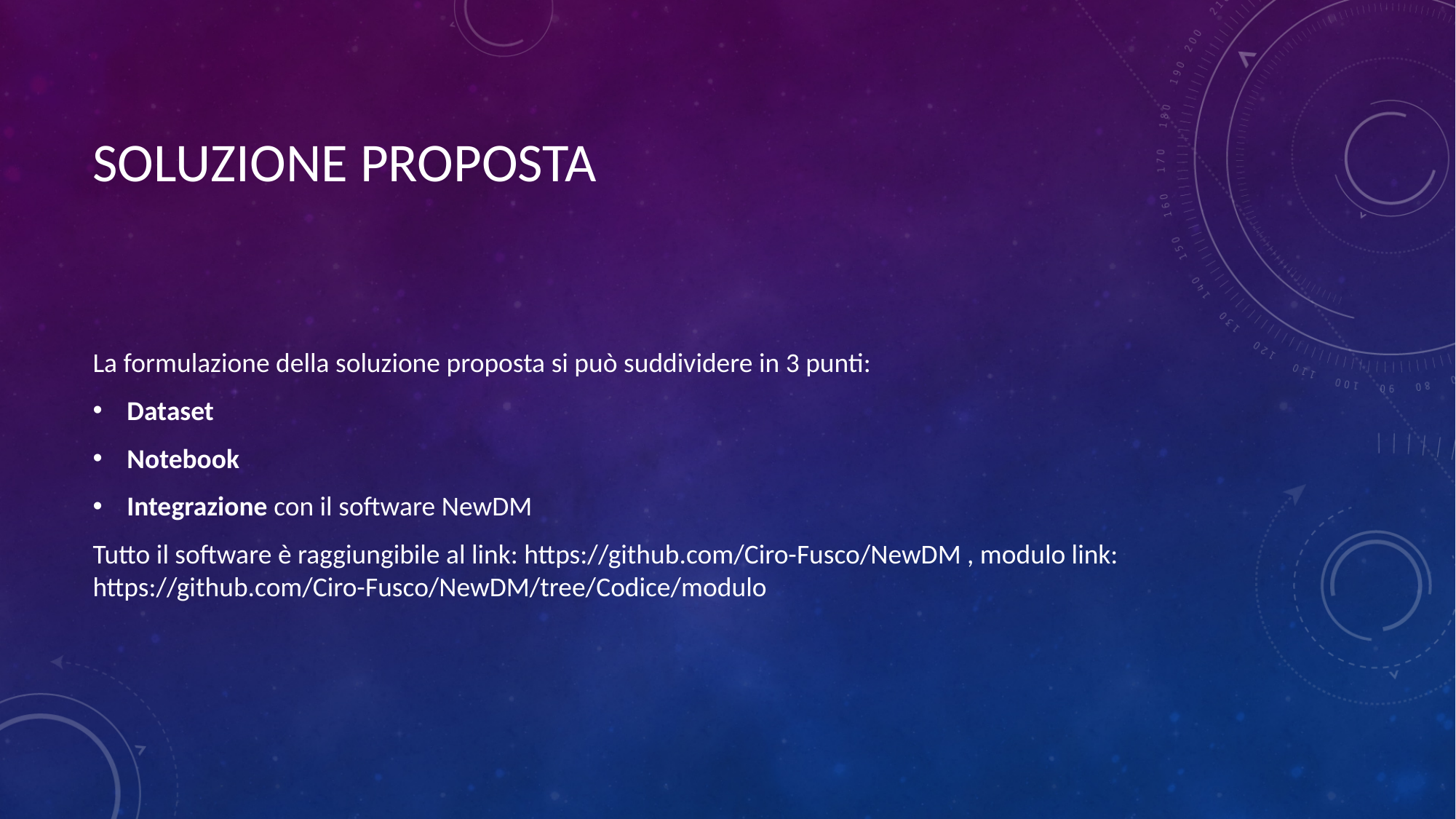

# Soluzione proposta
La formulazione della soluzione proposta si può suddividere in 3 punti:
Dataset
Notebook
Integrazione con il software NewDM
Tutto il software è raggiungibile al link: https://github.com/Ciro-Fusco/NewDM , modulo link: https://github.com/Ciro-Fusco/NewDM/tree/Codice/modulo